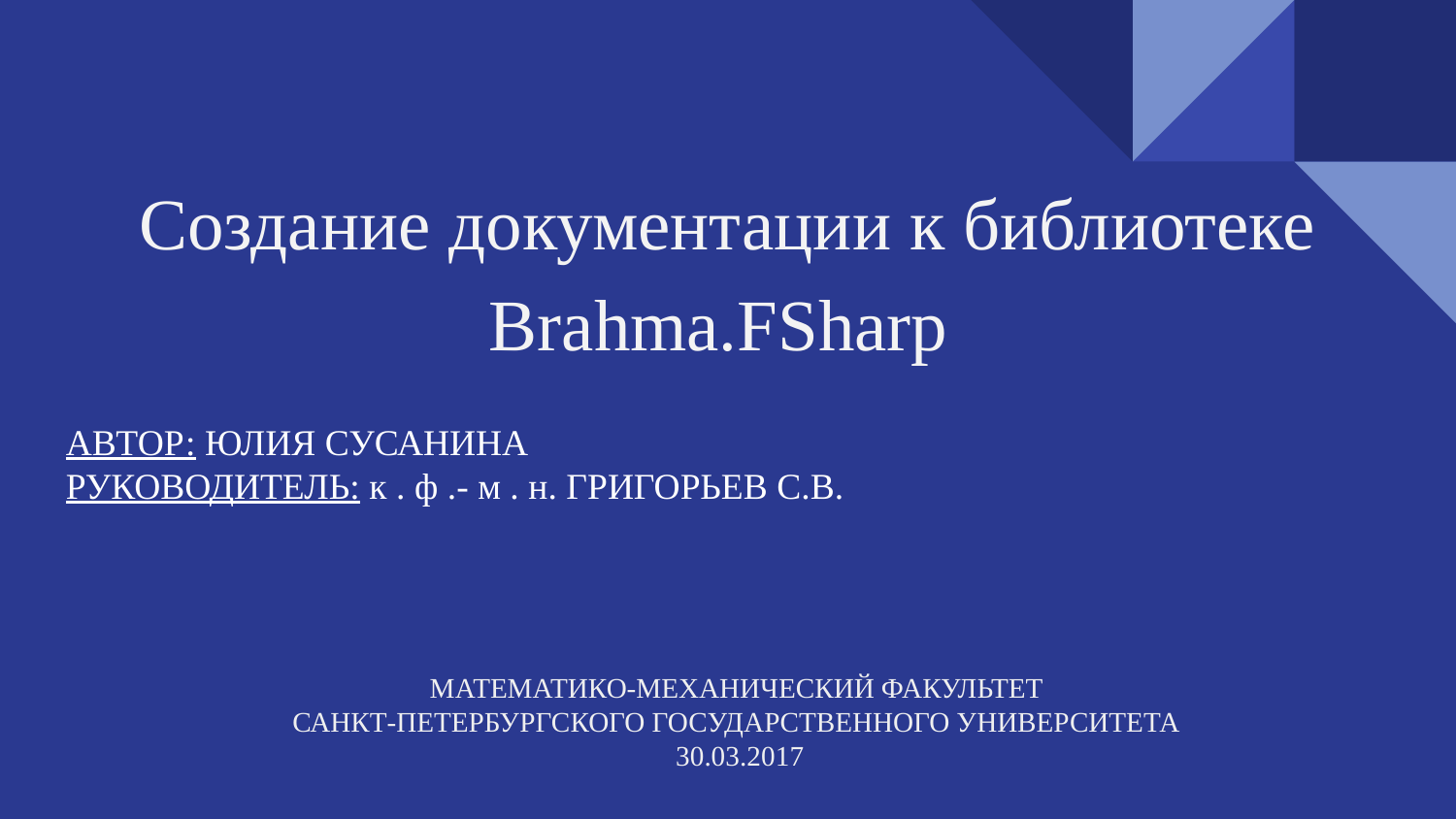

# Создание документации к библиотеке Brahma.FSharp
АВТОР: ЮЛИЯ СУСАНИНА
РУКОВОДИТЕЛЬ: к . ф .- м . н. ГРИГОРЬЕВ С.В.
МАТЕМАТИКО-МЕХАНИЧЕСКИЙ ФАКУЛЬТЕТ
САНКТ-ПЕТЕРБУРГСКОГО ГОСУДАРСТВЕННОГО УНИВЕРСИТЕТА
30.03.2017